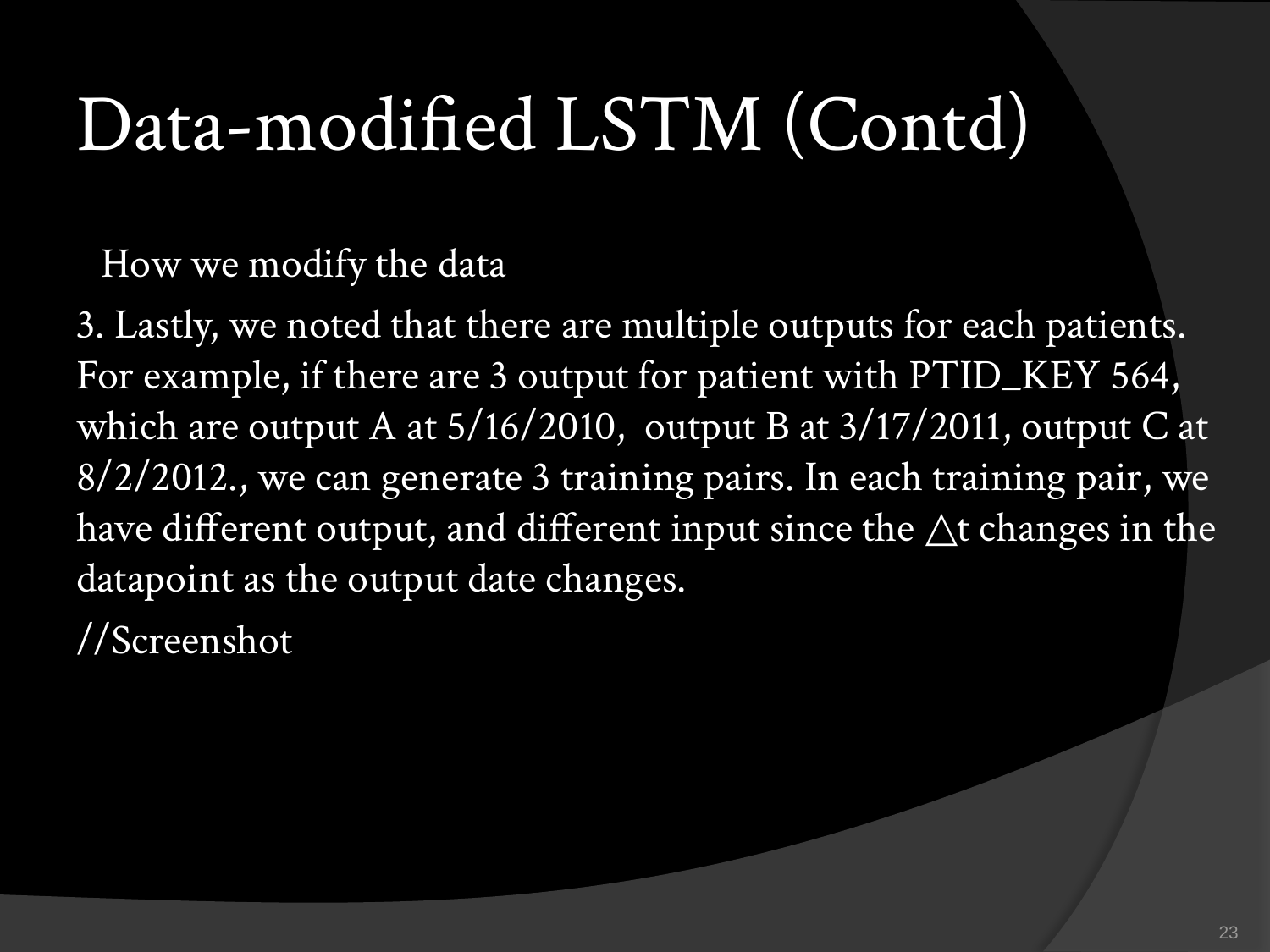

# Data-modified LSTM (Contd)
How we modify the data
3. Lastly, we noted that there are multiple outputs for each patients. For example, if there are 3 output for patient with PTID_KEY 564, which are output A at 5/16/2010,  output B at 3/17/2011, output C at 8/2/2012., we can generate 3 training pairs. In each training pair, we have different output, and different input since the △t changes in the datapoint as the output date changes.
//Screenshot
23